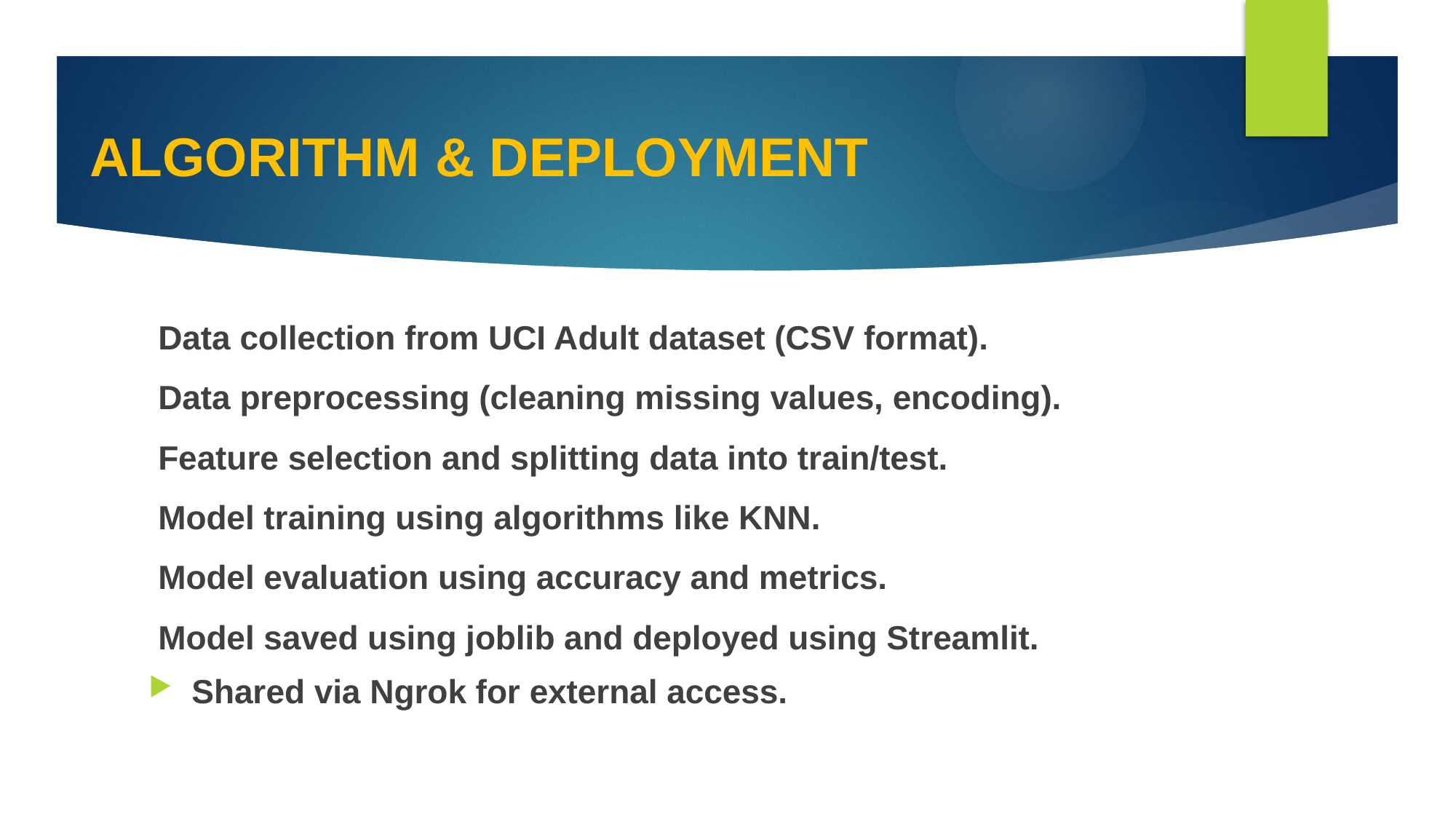

# ALGORITHM & DEPLOYMENT
 Data collection from UCI Adult dataset (CSV format).
 Data preprocessing (cleaning missing values, encoding).
 Feature selection and splitting data into train/test.
 Model training using algorithms like KNN.
 Model evaluation using accuracy and metrics.
 Model saved using joblib and deployed using Streamlit.
 Shared via Ngrok for external access.